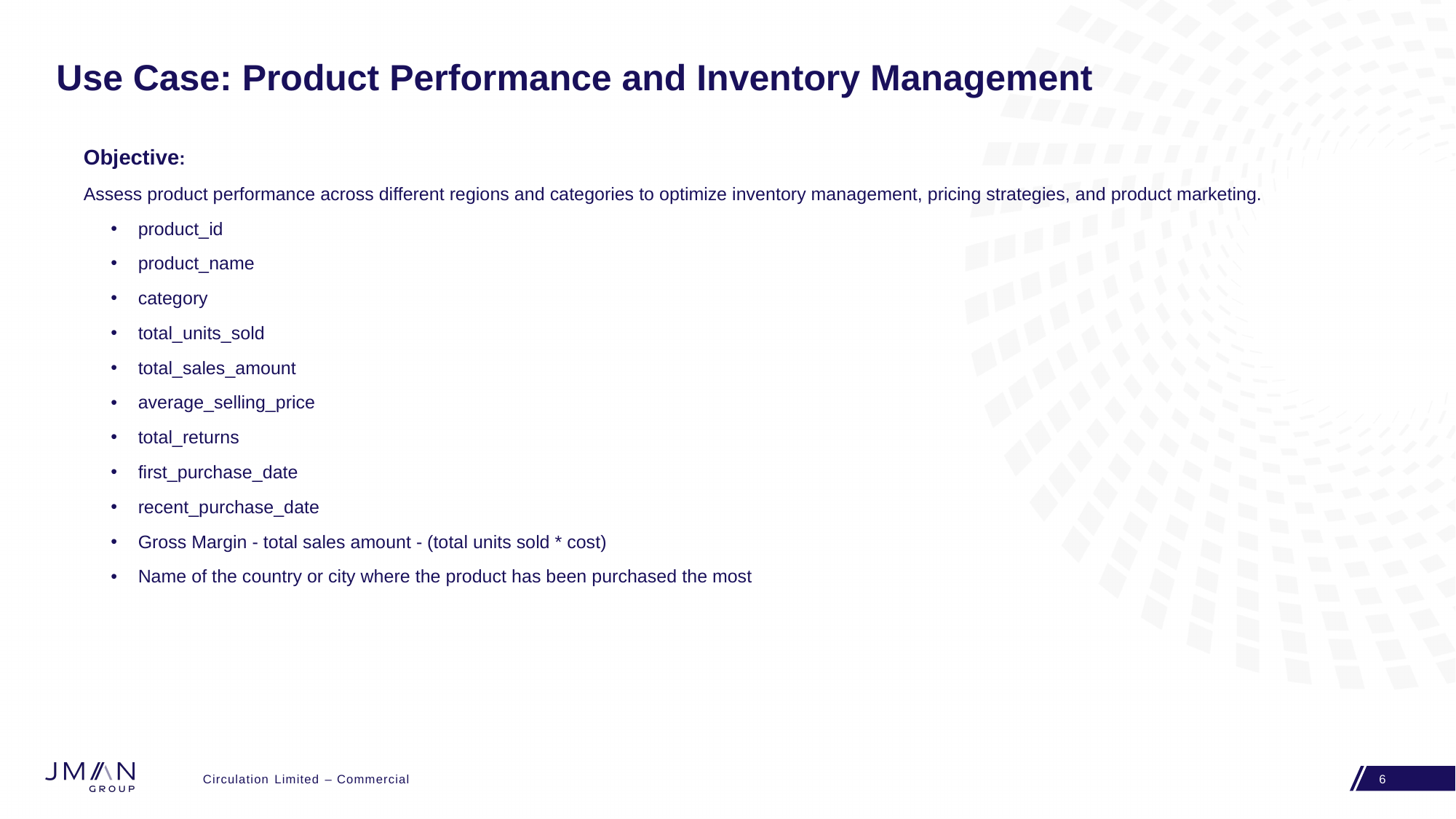

# Use Case: Product Performance and Inventory Management
Objective:
Assess product performance across different regions and categories to optimize inventory management, pricing strategies, and product marketing.
product_id
product_name
category
total_units_sold
total_sales_amount
average_selling_price
total_returns
first_purchase_date
recent_purchase_date
Gross Margin - total sales amount - (total units sold * cost)
Name of the country or city where the product has been purchased the most